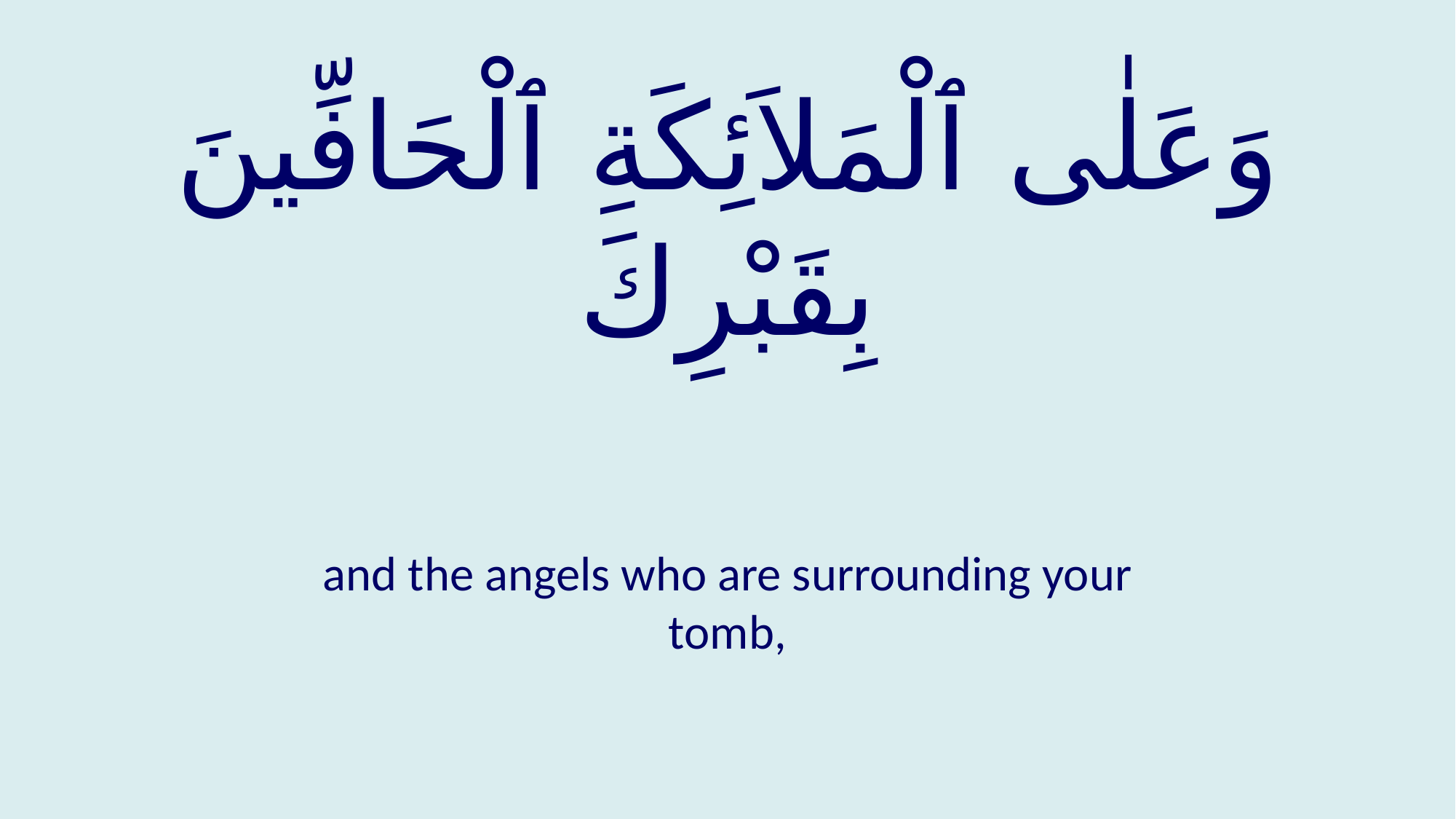

# وَعَلٰى ٱلْمَلاَئِكَةِ ٱلْحَافِّينَ بِقَبْرِكَ
and the angels who are surrounding your tomb,